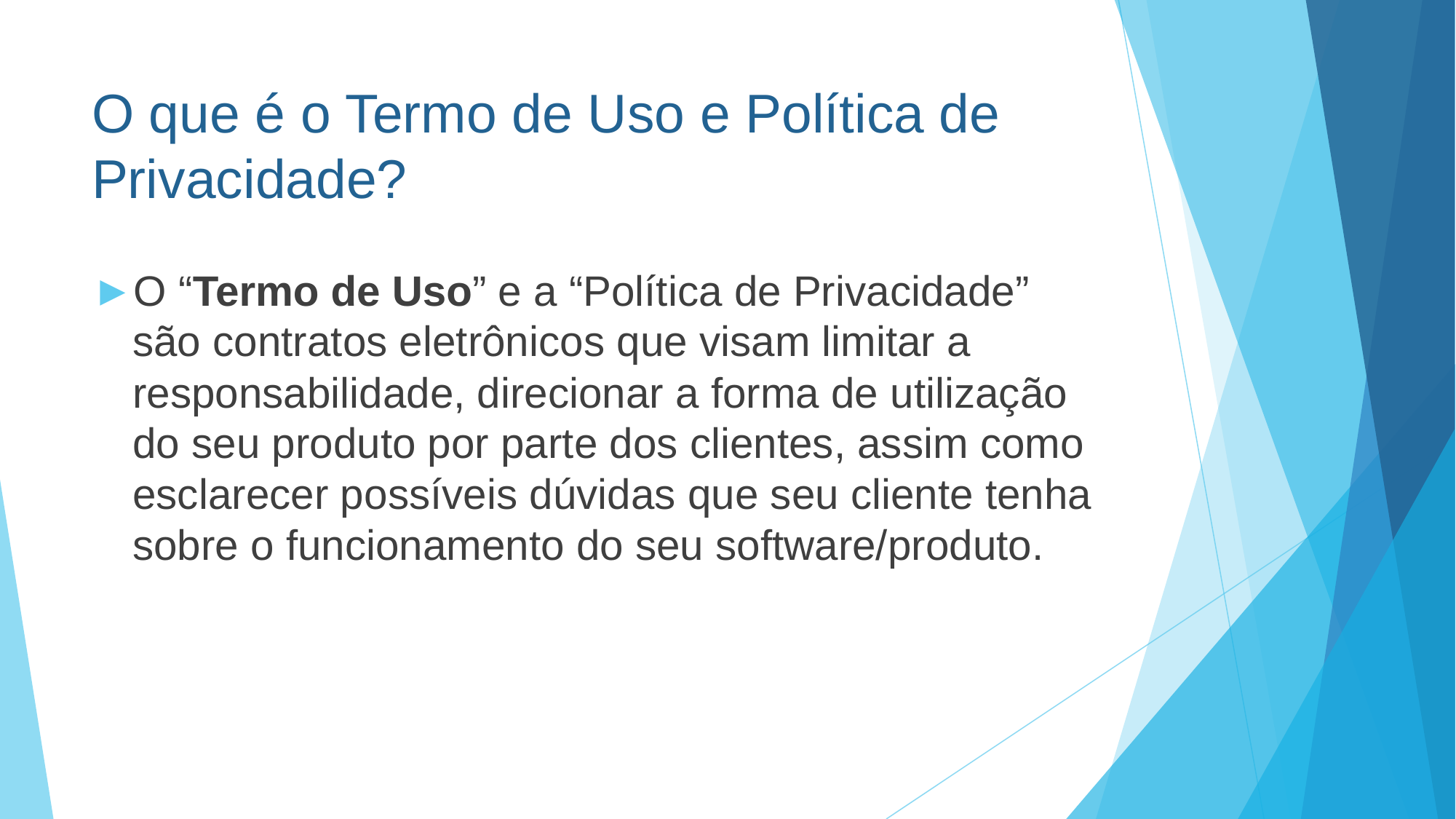

# O que é o Termo de Uso e Política de Privacidade?
O “Termo de Uso” e a “Política de Privacidade” são contratos eletrônicos que visam limitar a responsabilidade, direcionar a forma de utilização do seu produto por parte dos clientes, assim como esclarecer possíveis dúvidas que seu cliente tenha sobre o funcionamento do seu software/produto.